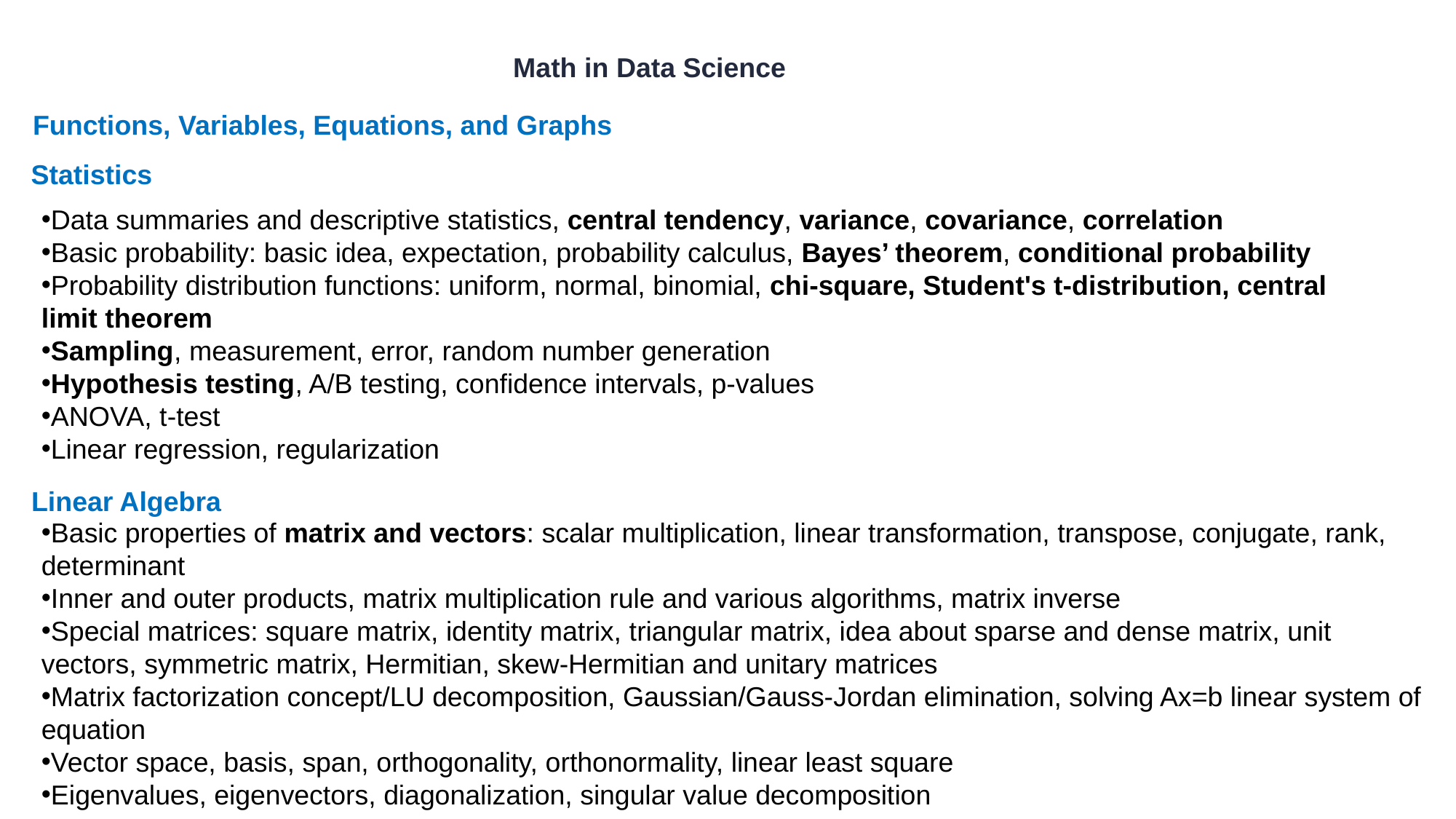

Math in Data Science
Functions, Variables, Equations, and Graphs
Statistics
Data summaries and descriptive statistics, central tendency, variance, covariance, correlation
Basic probability: basic idea, expectation, probability calculus, Bayes’ theorem, conditional probability
Probability distribution functions: uniform, normal, binomial, chi-square, Student's t-distribution, central limit theorem
Sampling, measurement, error, random number generation
Hypothesis testing, A/B testing, confidence intervals, p-values
ANOVA, t-test
Linear regression, regularization
Linear Algebra
Basic properties of matrix and vectors: scalar multiplication, linear transformation, transpose, conjugate, rank, determinant
Inner and outer products, matrix multiplication rule and various algorithms, matrix inverse
Special matrices: square matrix, identity matrix, triangular matrix, idea about sparse and dense matrix, unit vectors, symmetric matrix, Hermitian, skew-Hermitian and unitary matrices
Matrix factorization concept/LU decomposition, Gaussian/Gauss-Jordan elimination, solving Ax=b linear system of equation
Vector space, basis, span, orthogonality, orthonormality, linear least square
Eigenvalues, eigenvectors, diagonalization, singular value decomposition